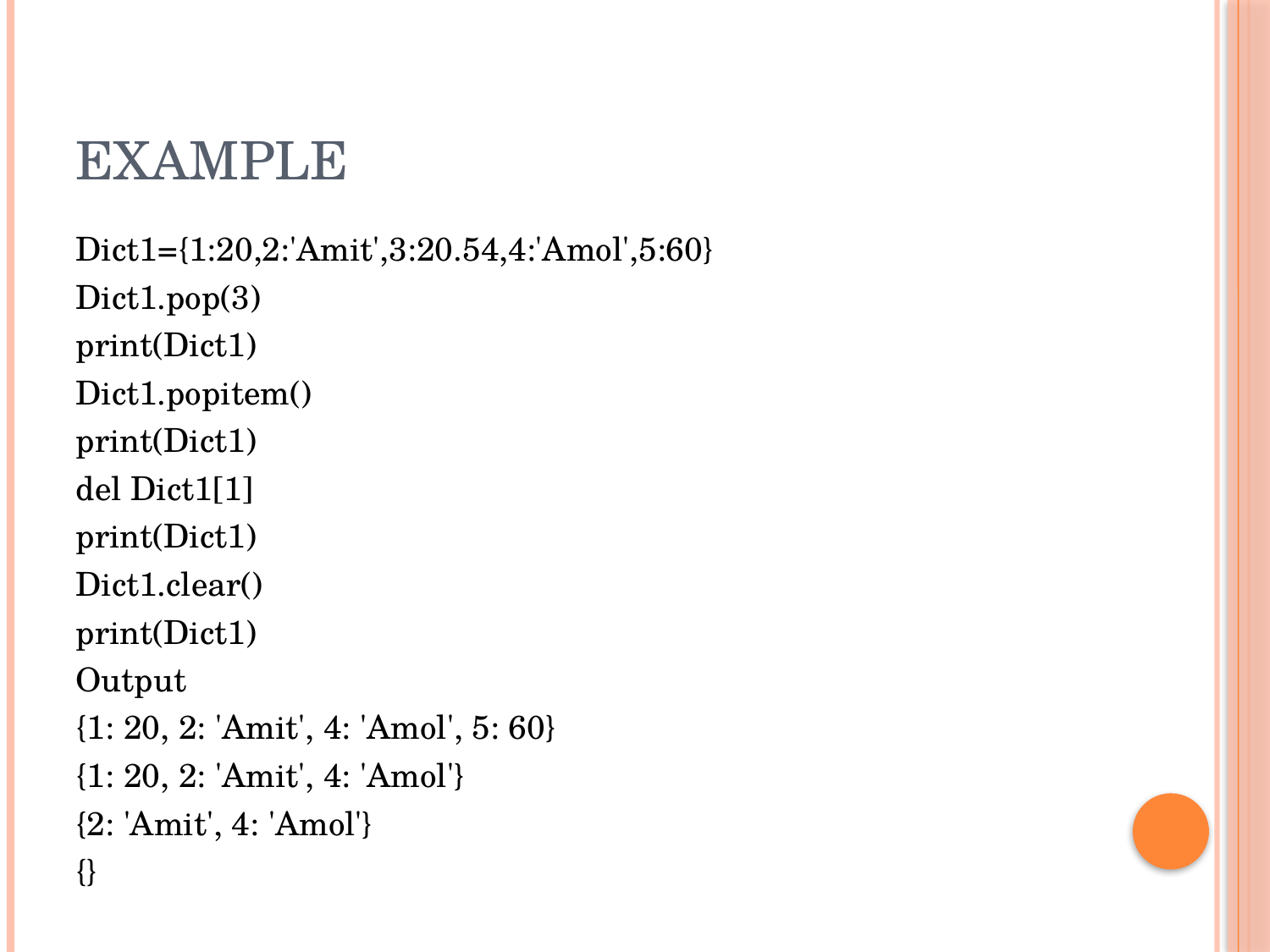

# Example
Dict1={1:20,2:'Amit',3:20.54,4:'Amol',5:60}
Dict1.pop(3)
print(Dict1)
Dict1.popitem()
print(Dict1)
del Dict1[1]
print(Dict1)
Dict1.clear()
print(Dict1)
Output
{1: 20, 2: 'Amit', 4: 'Amol', 5: 60}
{1: 20, 2: 'Amit', 4: 'Amol'}
{2: 'Amit', 4: 'Amol'}
{}